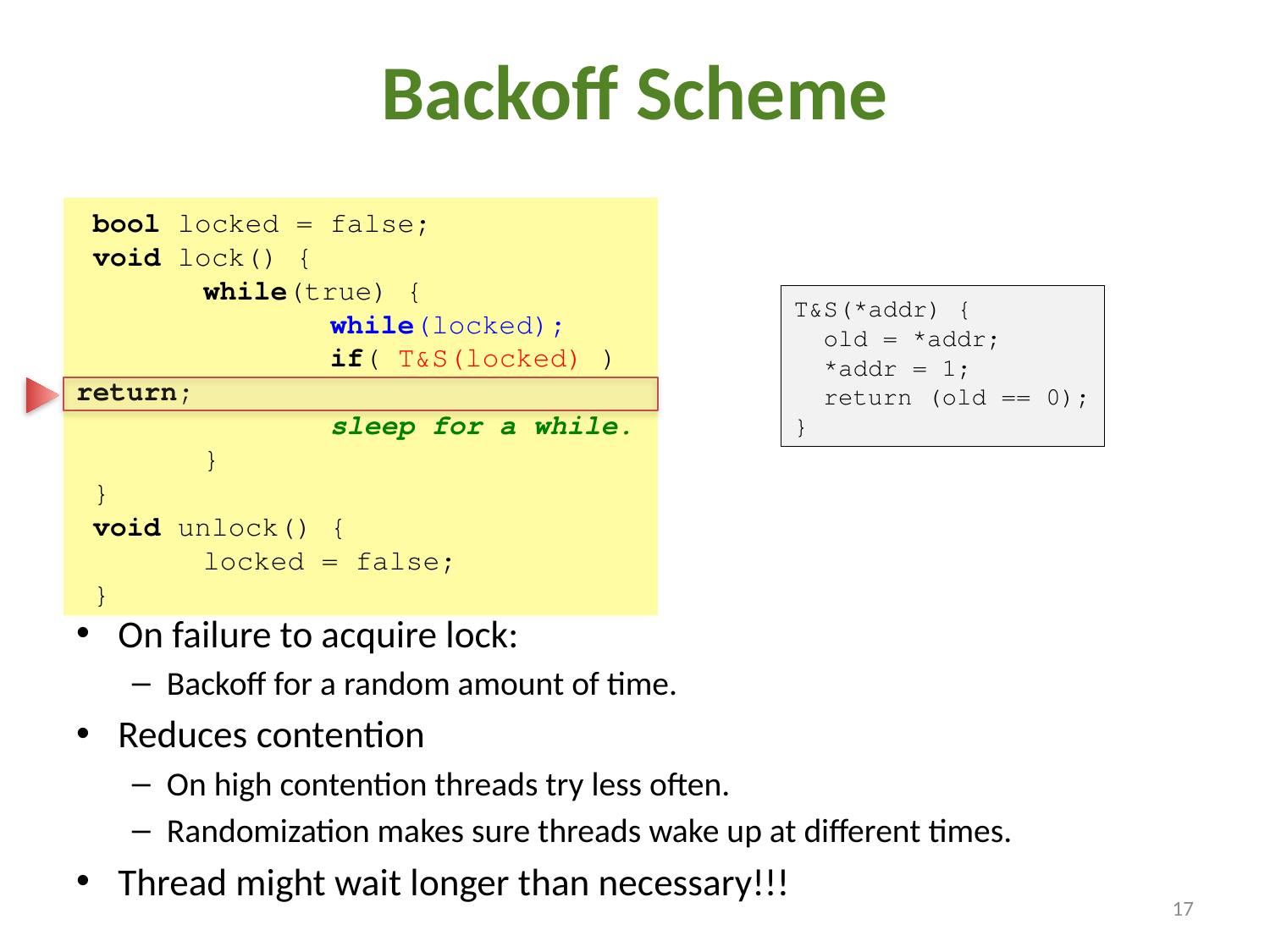

# Backoff Scheme
 bool locked = false;
 void lock() {
 	while(true) {
	 	while(locked);
	 	if( T&S(locked) ) return;
		sleep for a while.
	}
 }
 void unlock() {
	locked = false;
 }
T&S(*addr) {
  old = *addr;
  *addr = 1;
  return (old == 0);
}

On failure to acquire lock:
Backoff for a random amount of time.
Reduces contention
On high contention threads try less often.
Randomization makes sure threads wake up at different times.
Thread might wait longer than necessary!!!
17